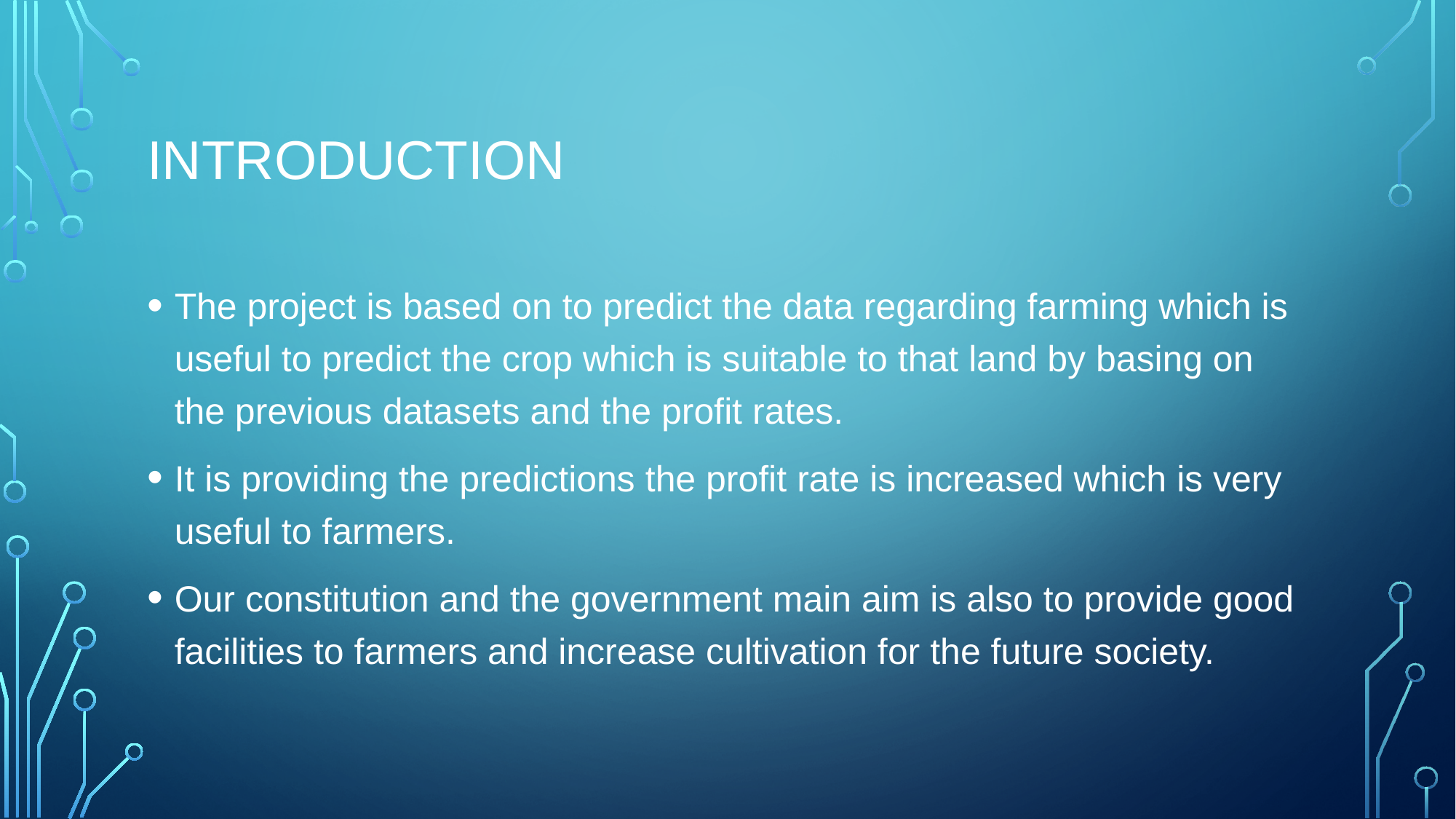

# introduction
The project is based on to predict the data regarding farming which is useful to predict the crop which is suitable to that land by basing on the previous datasets and the profit rates.
It is providing the predictions the profit rate is increased which is very useful to farmers.
Our constitution and the government main aim is also to provide good facilities to farmers and increase cultivation for the future society.